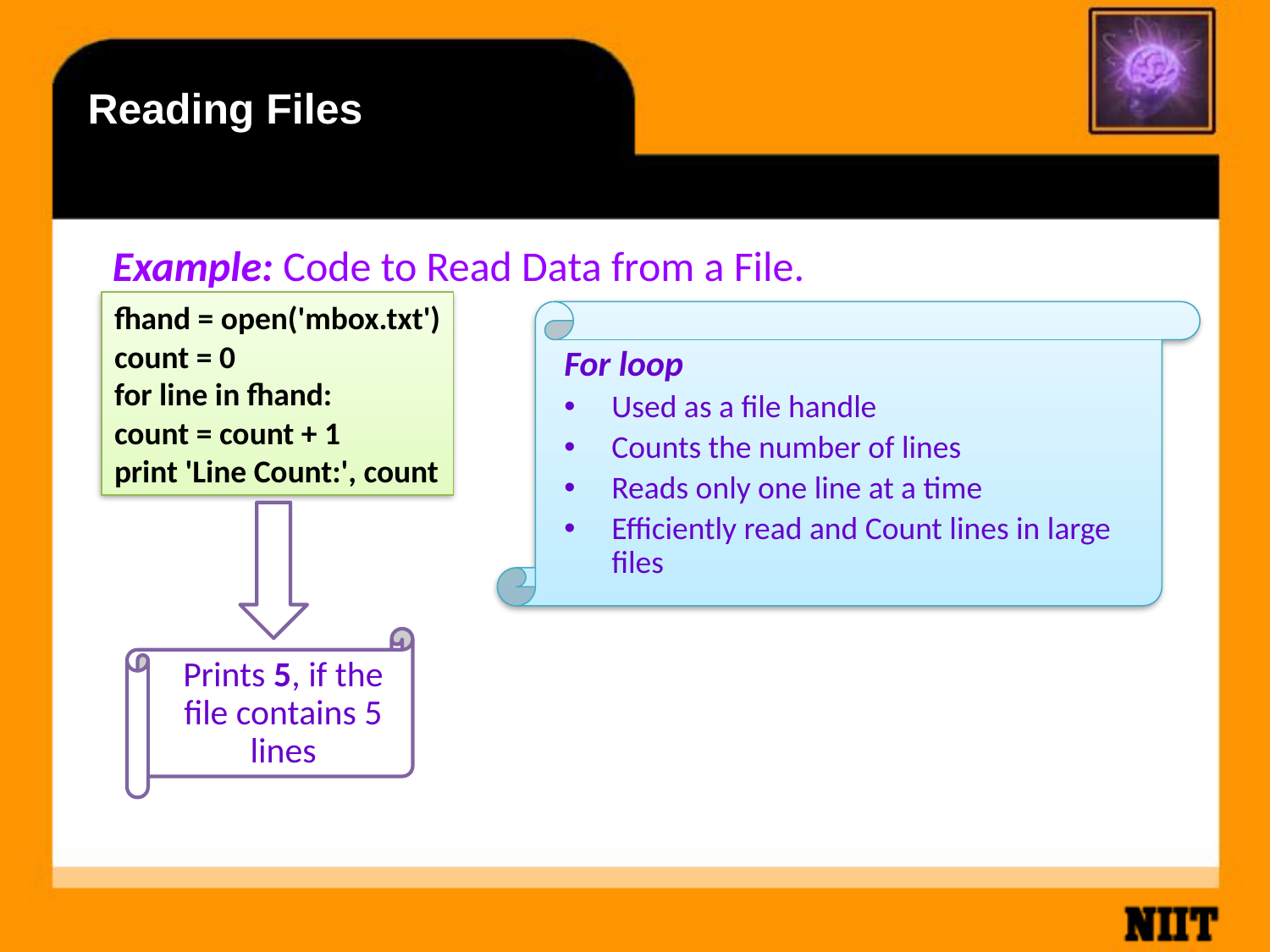

# Reading Files
Example: Code to Read Data from a File.

fhand = open('mbox.txt')
count = 0
for line in fhand:
count = count + 1
print 'Line Count:', count
For loop
Used as a file handle
Counts the number of lines
Reads only one line at a time
Efficiently read and Count lines in large files

Prints 5, if the file contains 5 lines